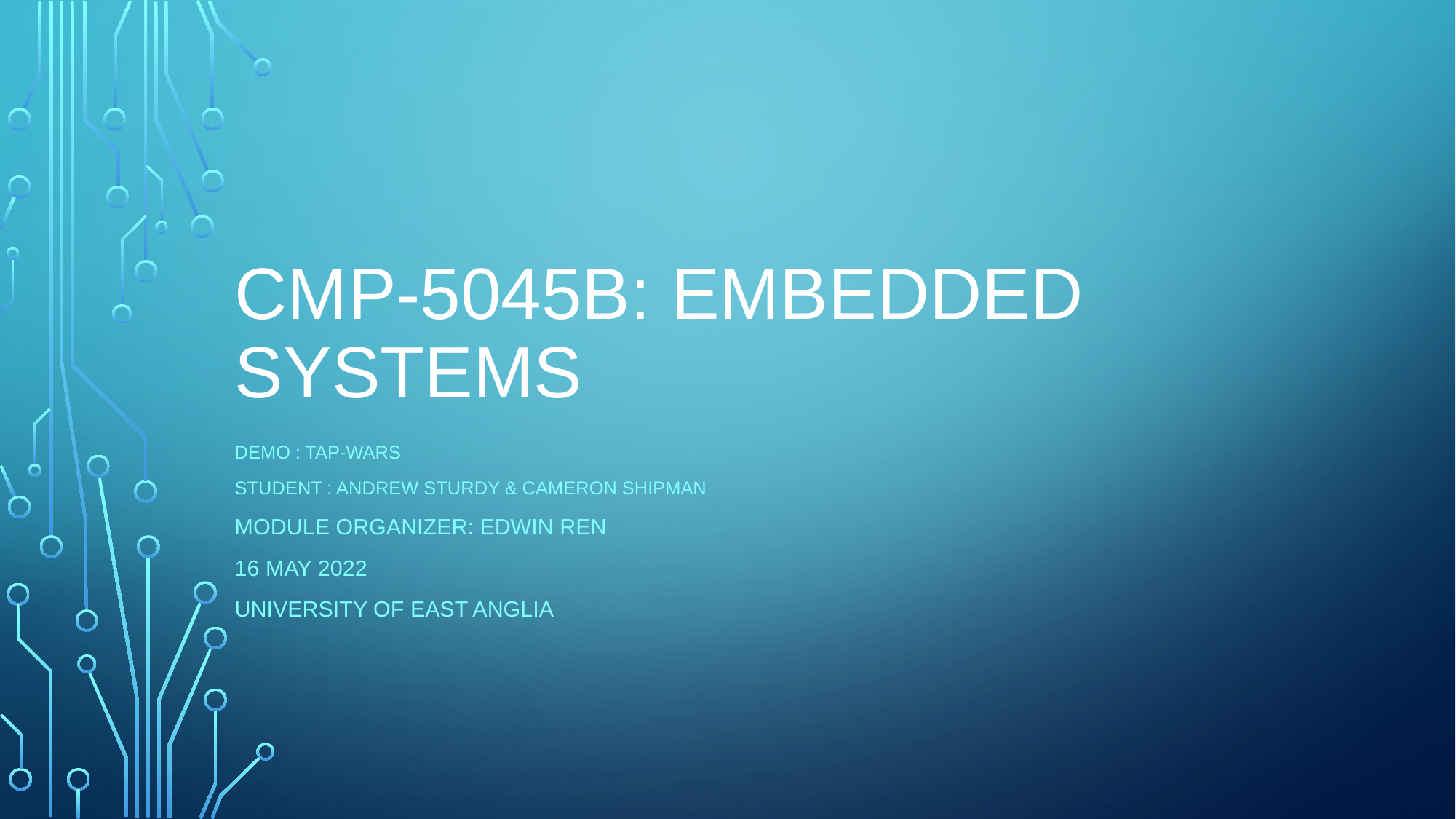

# CMP-5045B: Embedded Systems
Demo : Tap-Wars
Student : Andrew Sturdy & Cameron Shipman
Module Organizer: Edwin Ren
16 May 2022
University of East Anglia